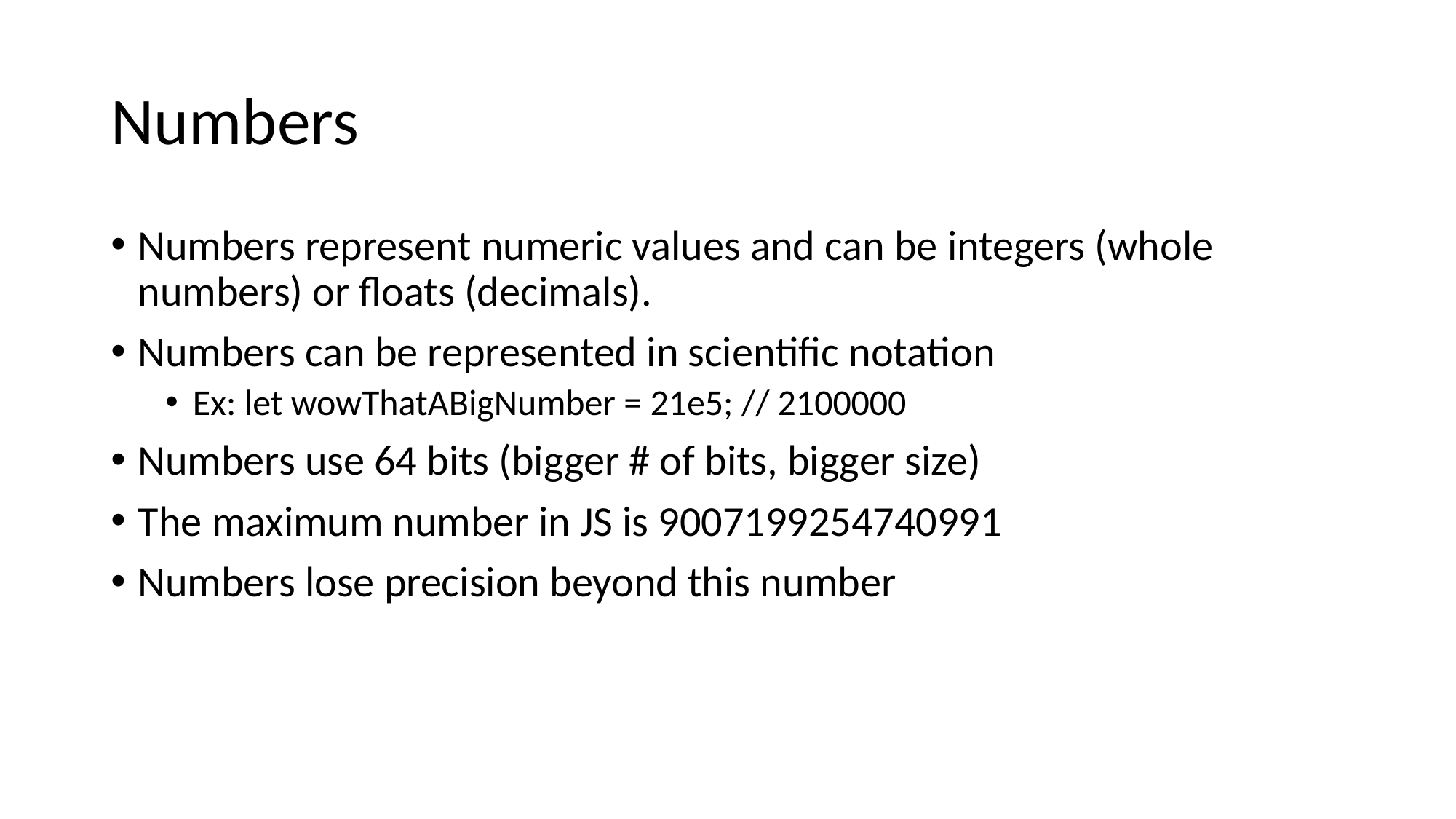

# Numbers
Numbers represent numeric values and can be integers (whole numbers) or floats (decimals).
Numbers can be represented in scientific notation
Ex: let wowThatABigNumber = 21e5; // 2100000
Numbers use 64 bits (bigger # of bits, bigger size)
The maximum number in JS is 9007199254740991
Numbers lose precision beyond this number